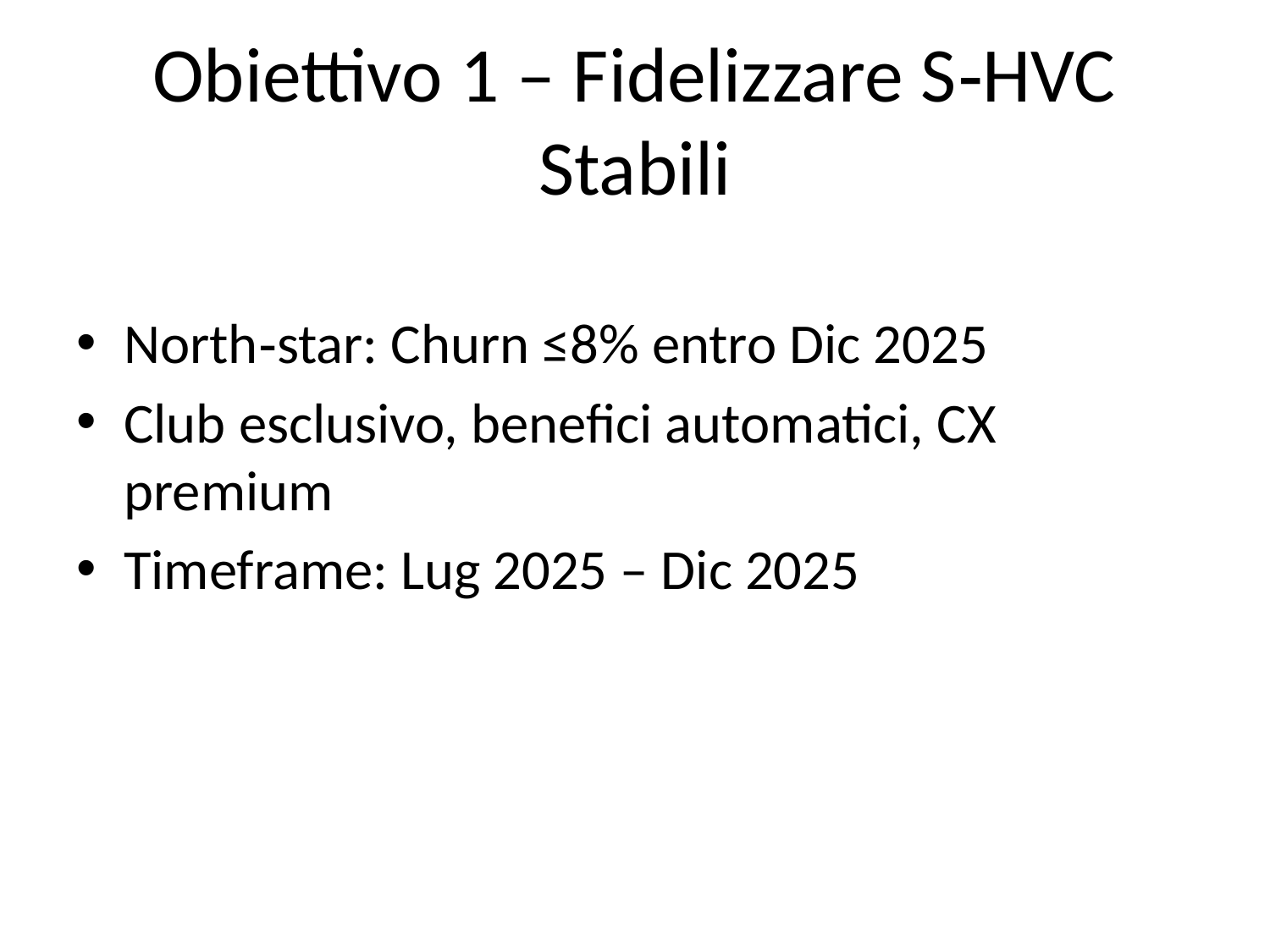

# Obiettivo 1 – Fidelizzare S‑HVC Stabili

North‑star: Churn ≤8% entro Dic 2025
Club esclusivo, benefici automatici, CX premium
Timeframe: Lug 2025 – Dic 2025